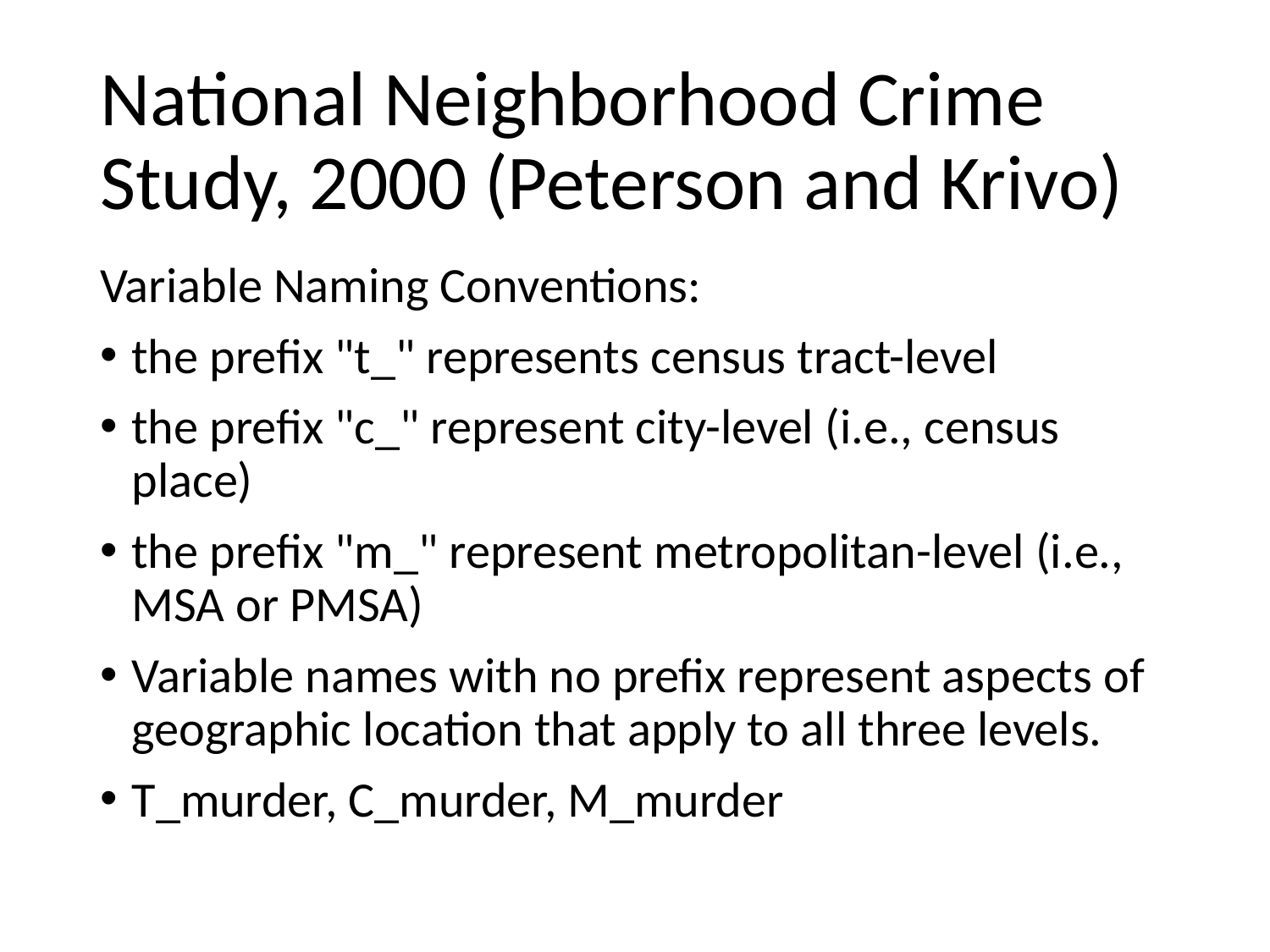

# National Neighborhood Crime Study, 2000 (Peterson and Krivo)
Variable Naming Conventions:
the prefix "t_" represents census tract-level
the prefix "c_" represent city-level (i.e., census place)
the prefix "m_" represent metropolitan-level (i.e., MSA or PMSA)
Variable names with no prefix represent aspects of geographic location that apply to all three levels.
T_murder, C_murder, M_murder